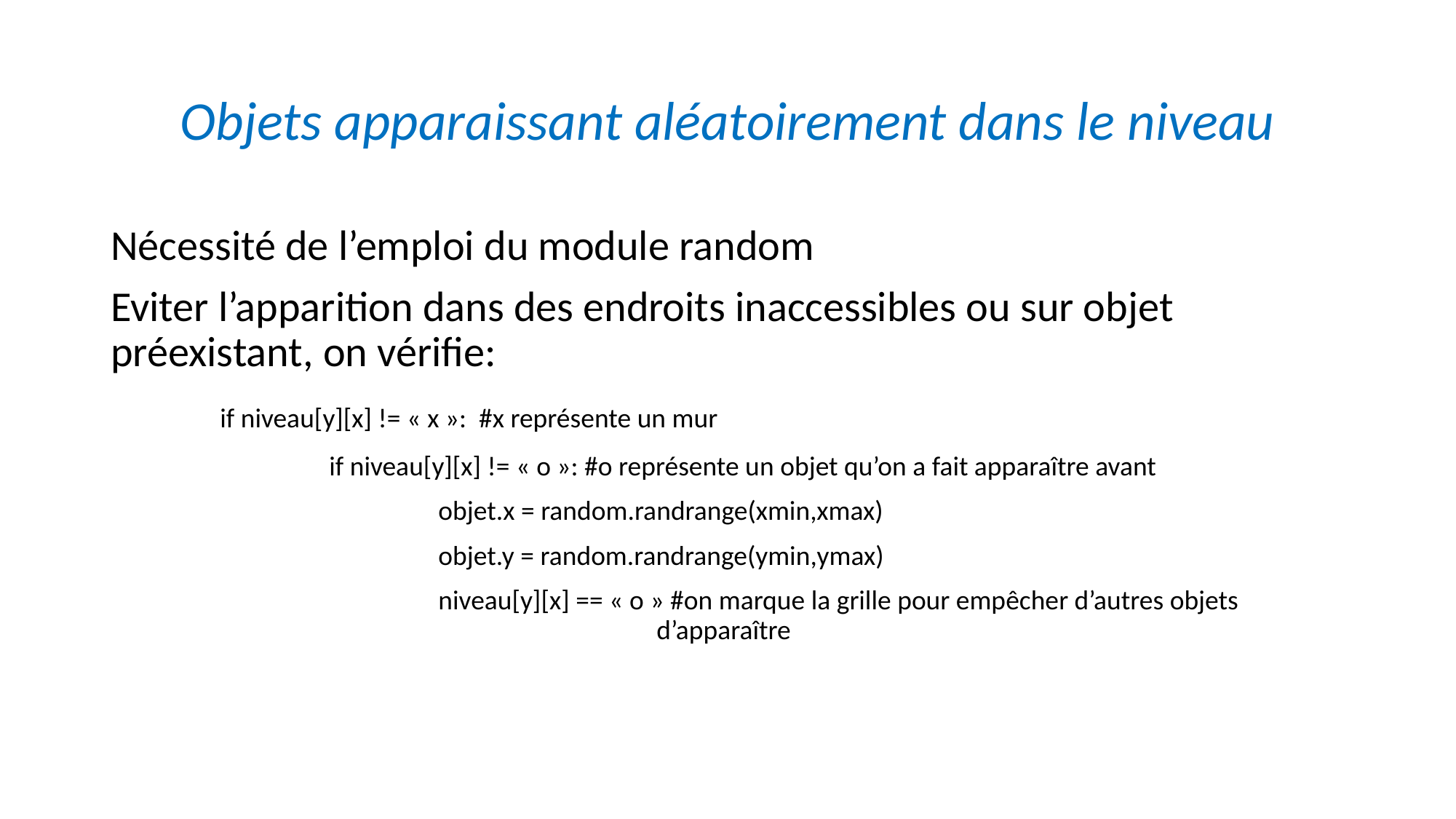

# Objets apparaissant aléatoirement dans le niveau
Nécessité de l’emploi du module random
Eviter l’apparition dans des endroits inaccessibles ou sur objet préexistant, on vérifie:
	if niveau[y][x] != « x »:  #x représente un mur
		if niveau[y][x] != « o »: #o représente un objet qu’on a fait apparaître avant
			objet.x = random.randrange(xmin,xmax)
			objet.y = random.randrange(ymin,ymax)
			niveau[y][x] == « o » #on marque la grille pour empêcher d’autres objets 						d’apparaître